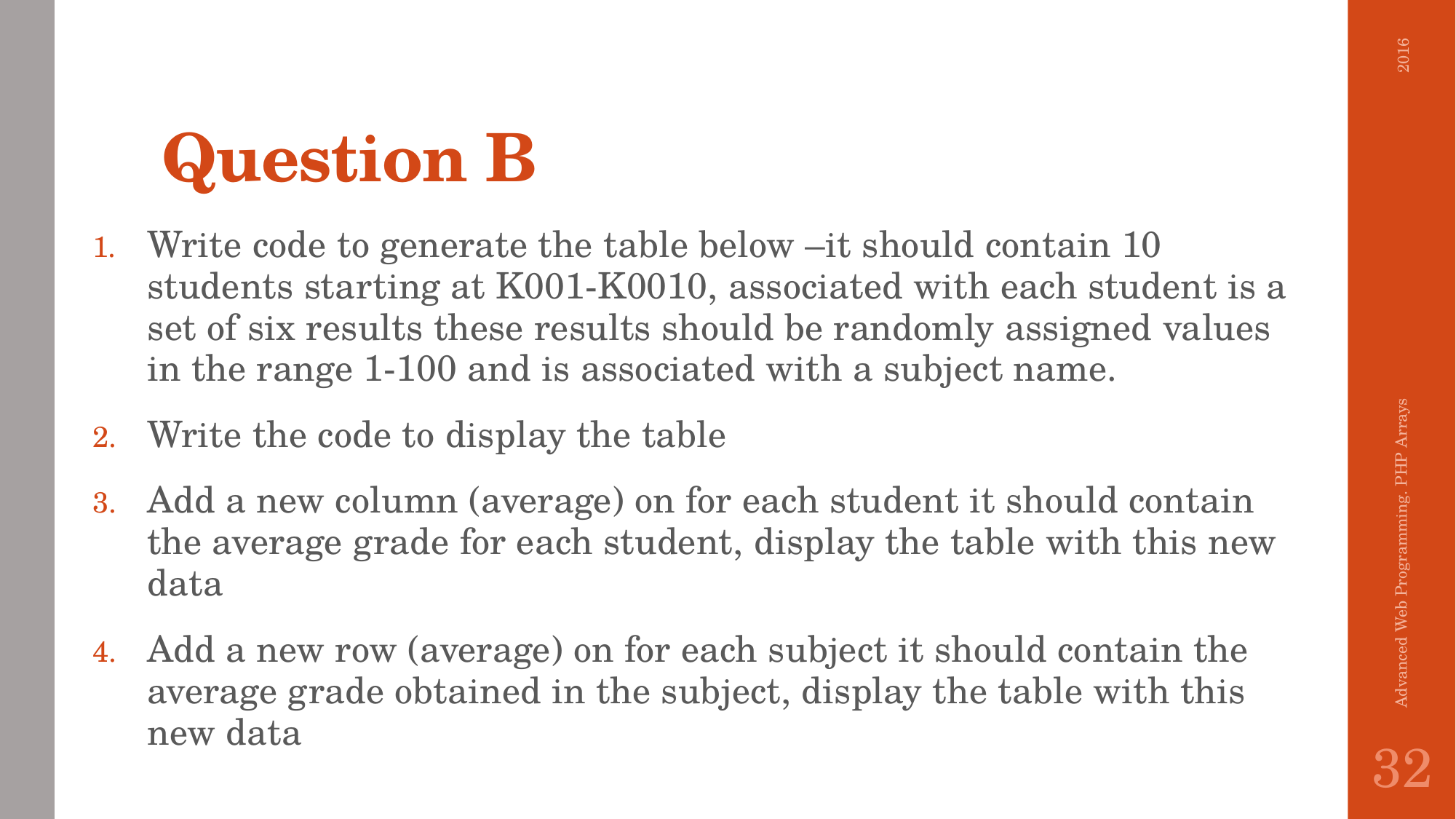

# Question B
2016
Write code to generate the table below –it should contain 10 students starting at K001-K0010, associated with each student is a set of six results these results should be randomly assigned values in the range 1-100 and is associated with a subject name.
Write the code to display the table
Add a new column (average) on for each student it should contain the average grade for each student, display the table with this new data
Add a new row (average) on for each subject it should contain the average grade obtained in the subject, display the table with this new data
Advanced Web Programming. PHP Arrays
32